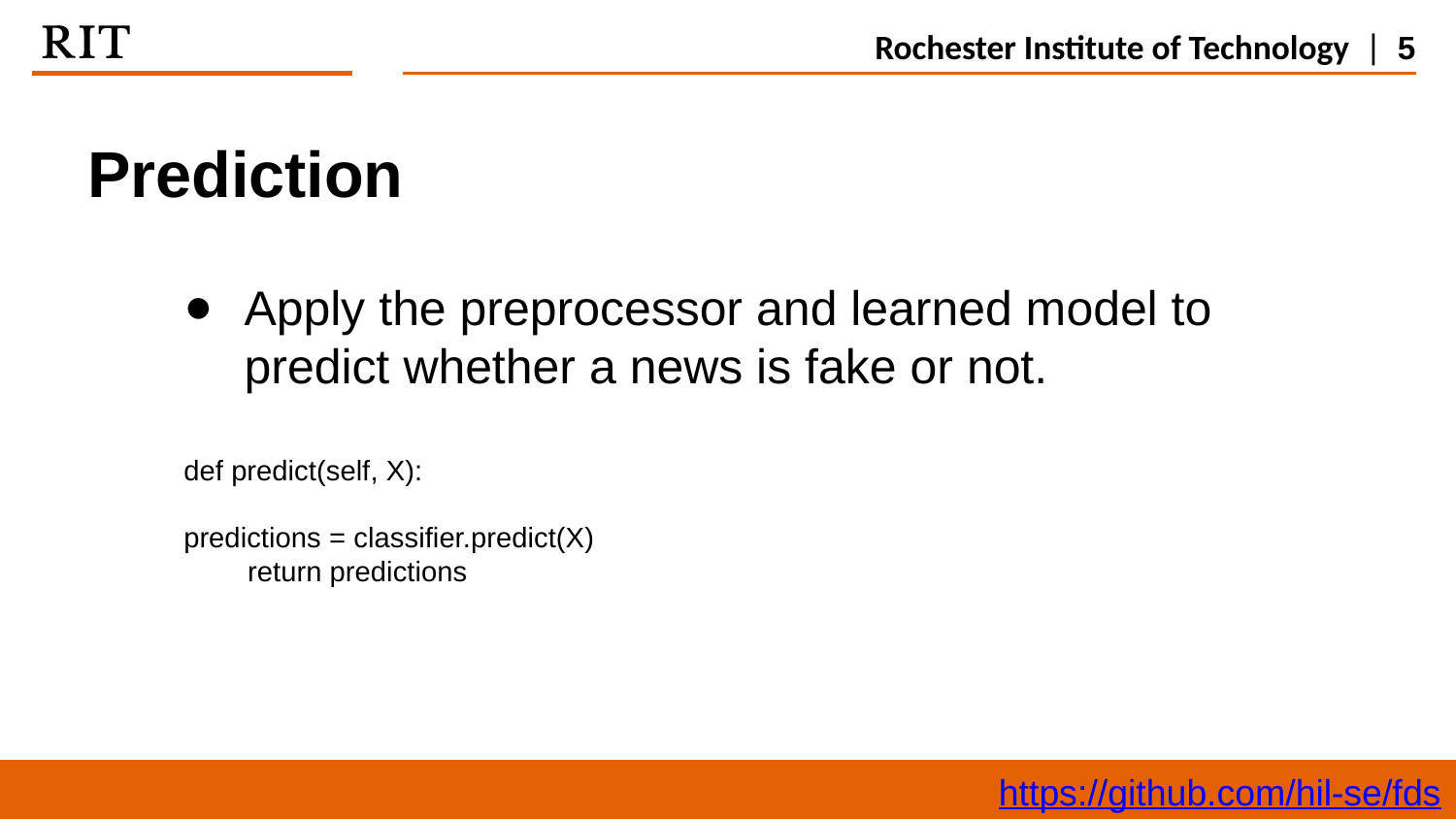

# Prediction
Apply the preprocessor and learned model to predict whether a news is fake or not.

def predict(self, X):

predictions = classifier.predict(X)
        return predictions